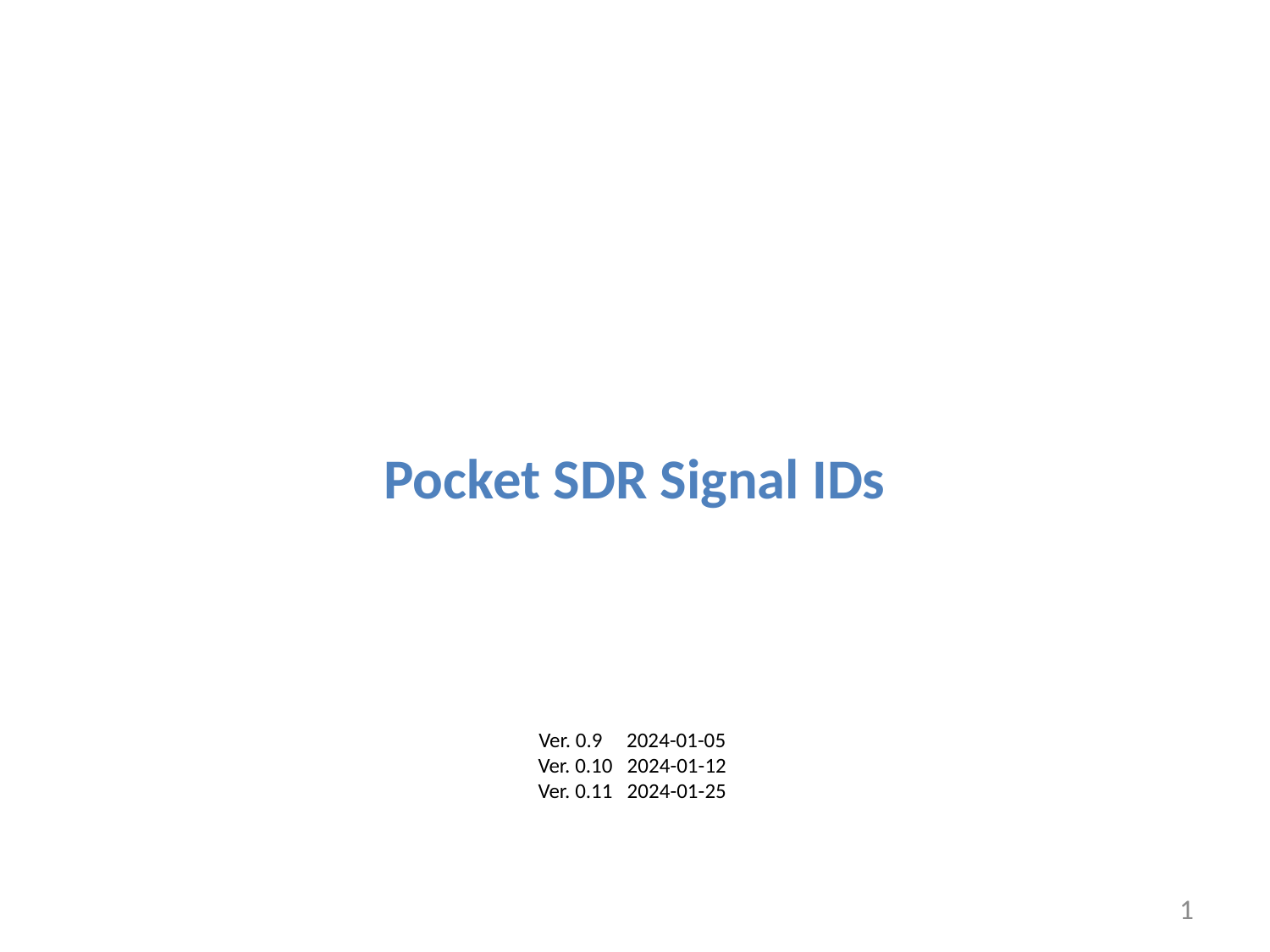

Pocket SDR Signal IDs
Ver. 0.9     2024-01-05
Ver. 0.10   2024-01-12
Ver. 0.11   2024-01-25
1